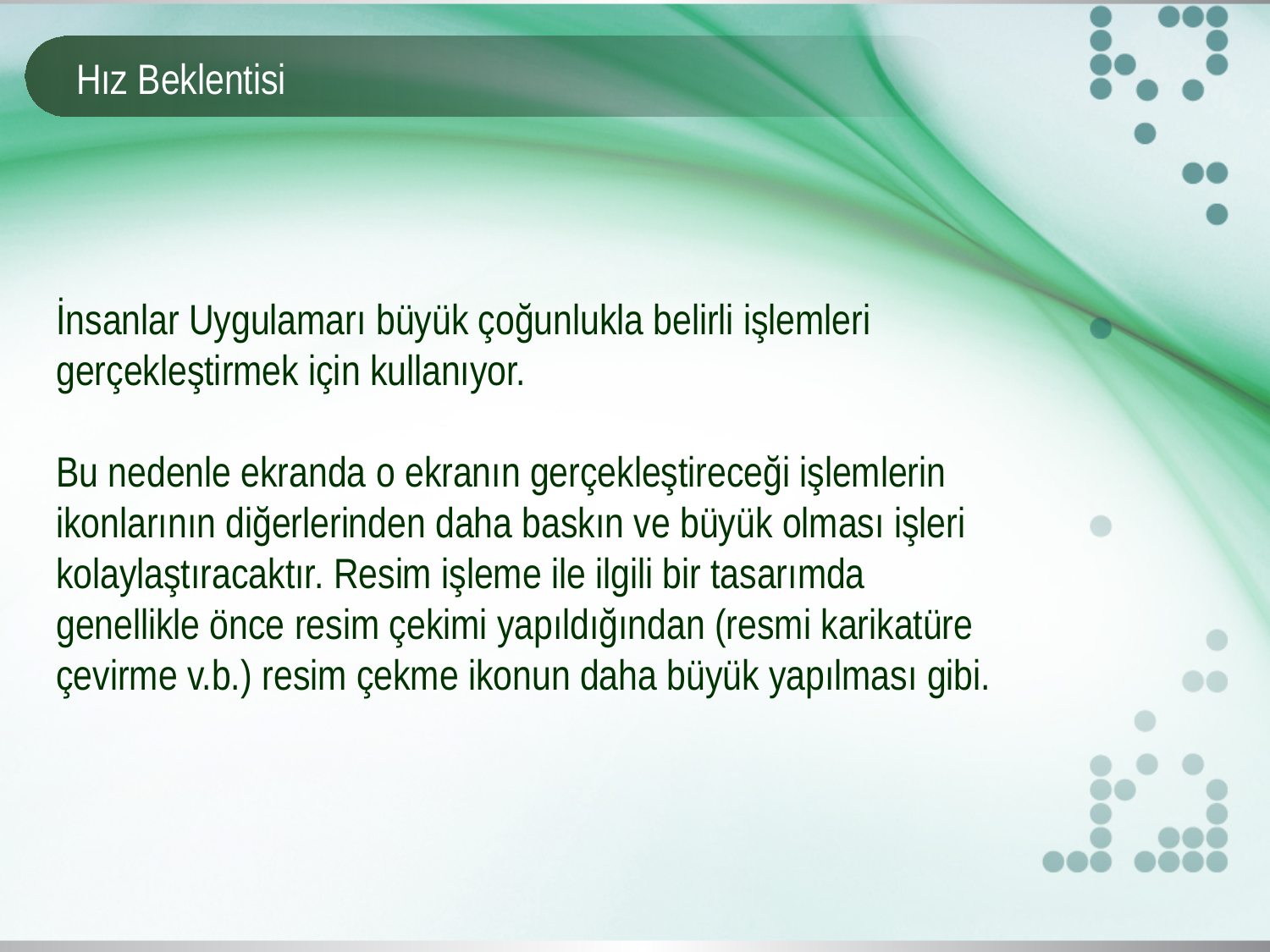

# Hız Beklentisi
İnsanlar Uygulamarı büyük çoğunlukla belirli işlemleri gerçekleştirmek için kullanıyor.

Bu nedenle ekranda o ekranın gerçekleştireceği işlemlerin ikonlarının diğerlerinden daha baskın ve büyük olması işleri kolaylaştıracaktır. Resim işleme ile ilgili bir tasarımda genellikle önce resim çekimi yapıldığından (resmi karikatüre çevirme v.b.) resim çekme ikonun daha büyük yapılması gibi.